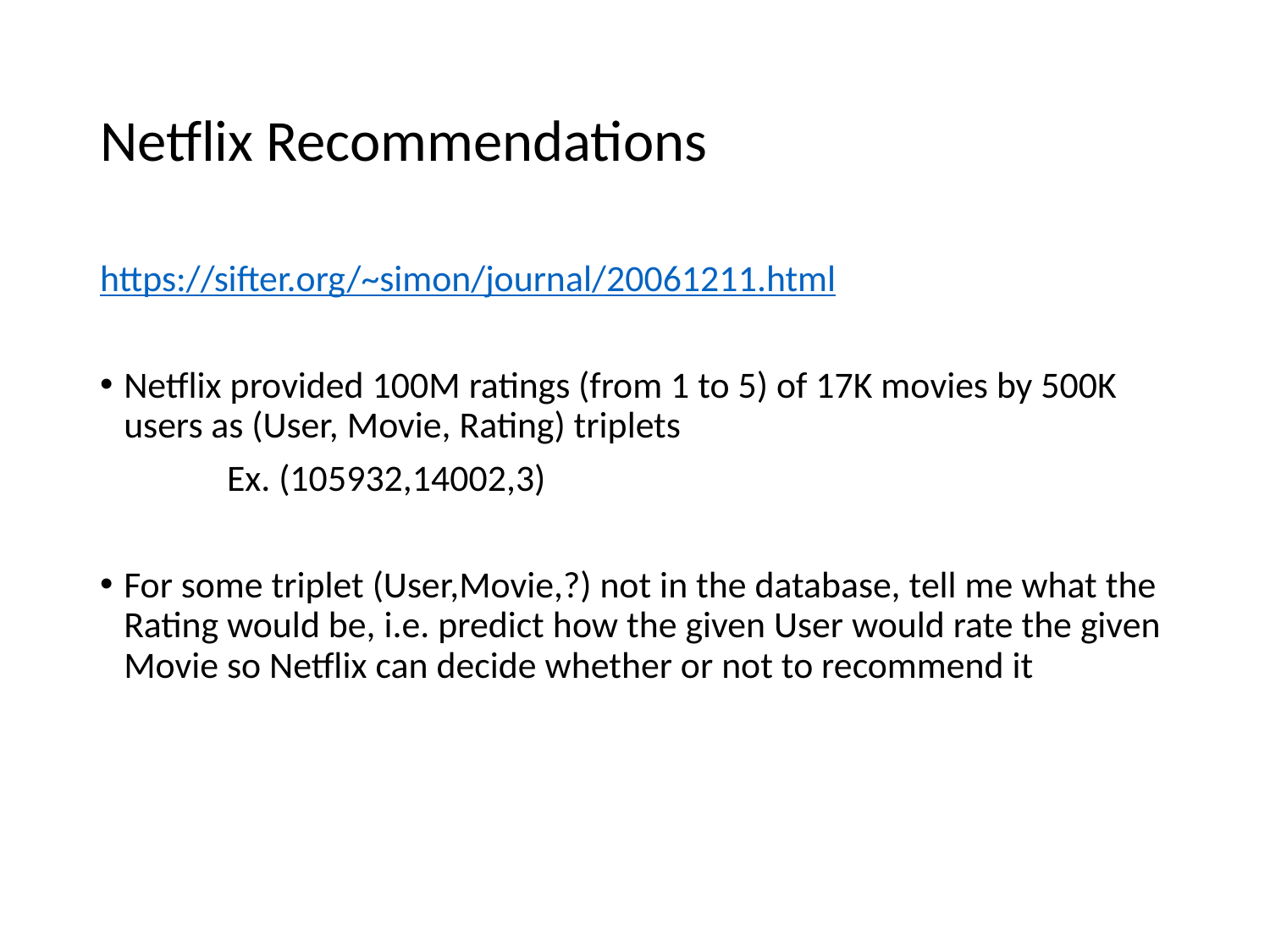

# Netflix Recommendations
https://sifter.org/~simon/journal/20061211.html

Netflix provided 100M ratings (from 1 to 5) of 17K movies by 500K users as (User, Movie, Rating) triplets
	Ex. (105932,14002,3)

For some triplet (User,Movie,?) not in the database, tell me what the Rating would be, i.e. predict how the given User would rate the given Movie so Netflix can decide whether or not to recommend it